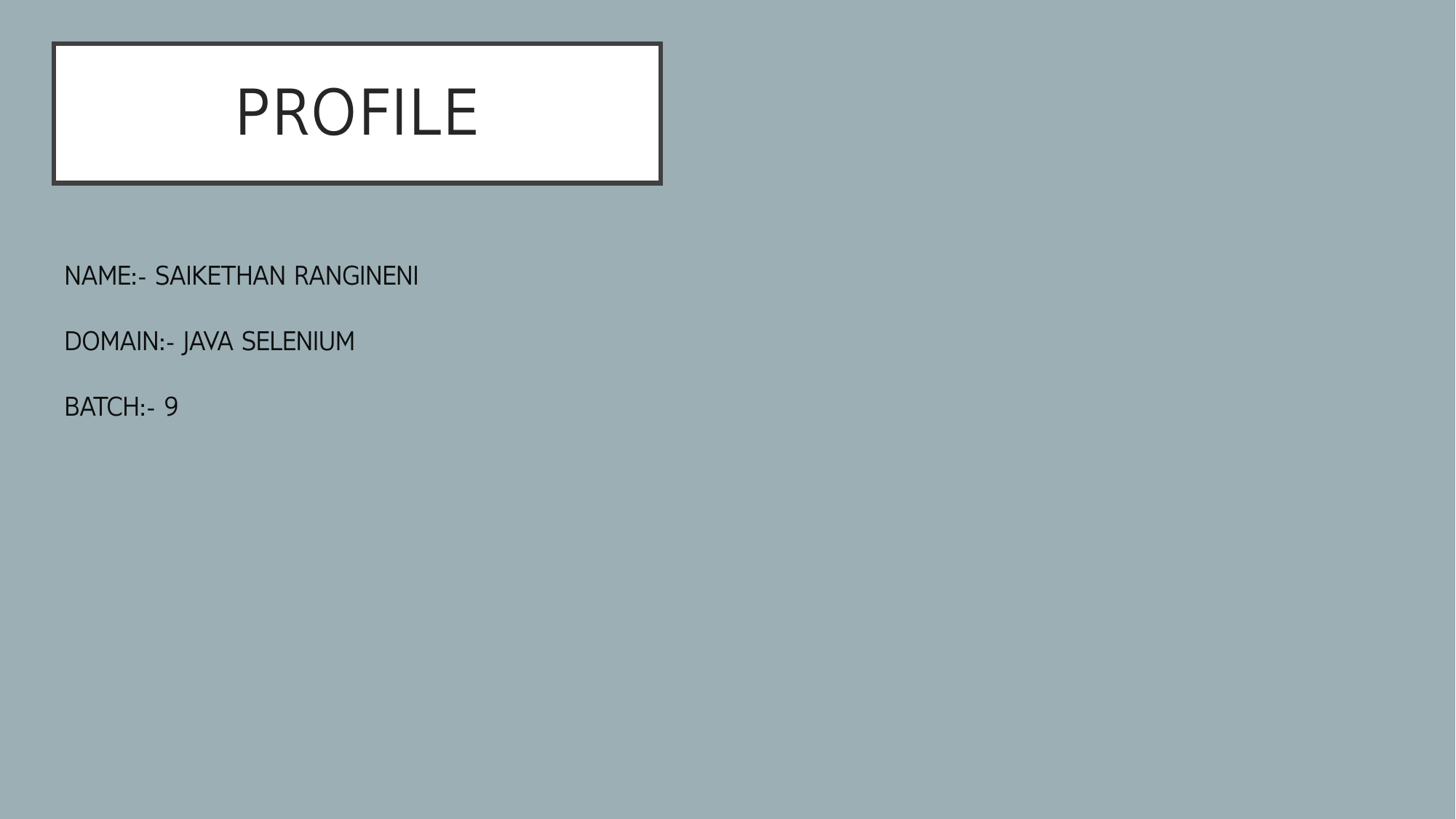

# profile
NAME:- SAIKETHAN RANGINENI

DOMAIN:- JAVA SELENIUM

BATCH:- 9